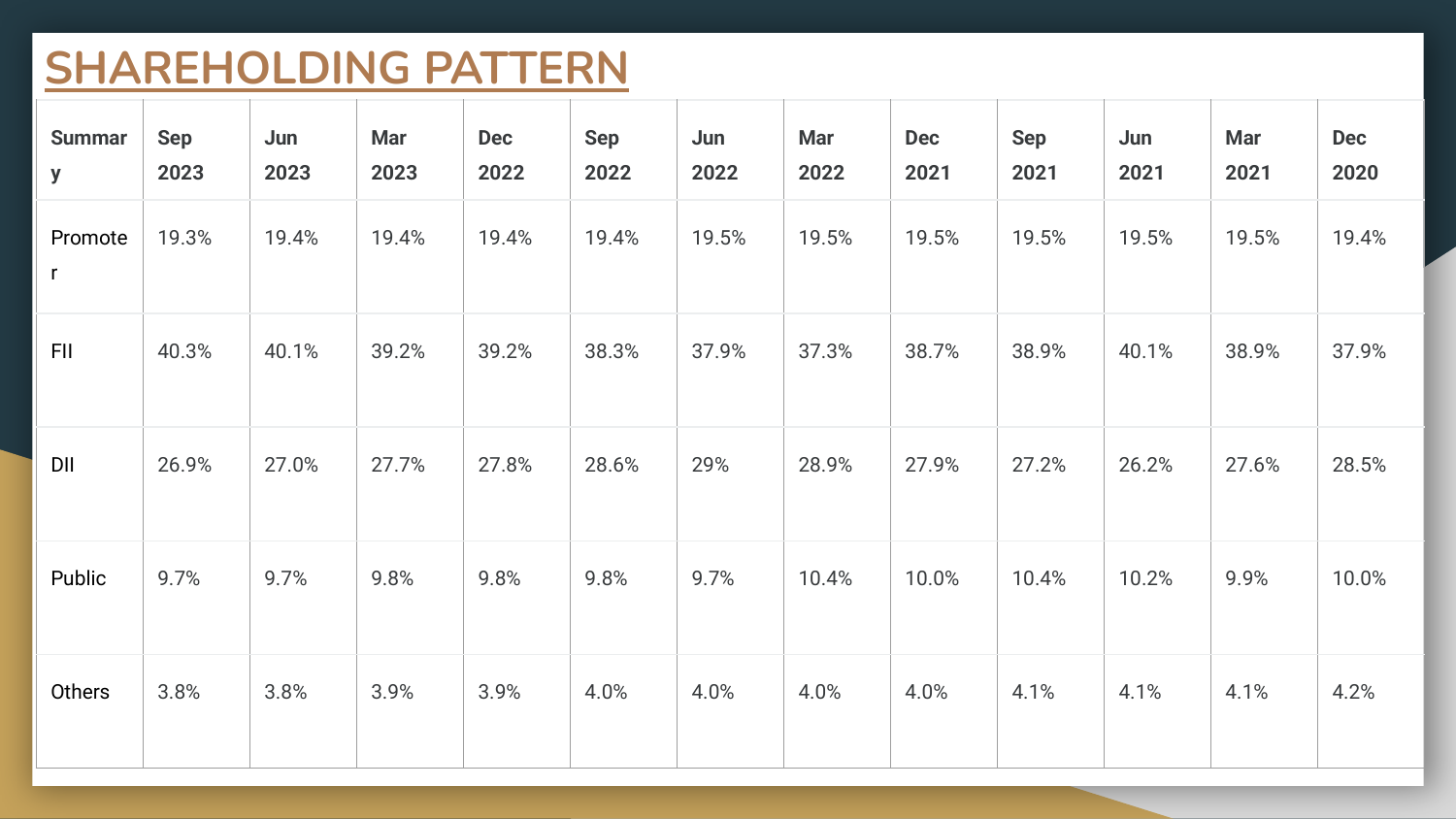

# SHAREHOLDING PATTERN
| Summary | Sep 2023 | Jun 2023 | Mar 2023 | Dec 2022 | Sep 2022 | Jun 2022 | Mar 2022 | Dec 2021 | Sep 2021 | Jun 2021 | Mar 2021 | Dec 2020 |
| --- | --- | --- | --- | --- | --- | --- | --- | --- | --- | --- | --- | --- |
| Promoter | 19.3% | 19.4% | 19.4% | 19.4% | 19.4% | 19.5% | 19.5% | 19.5% | 19.5% | 19.5% | 19.5% | 19.4% |
| FII | 40.3% | 40.1% | 39.2% | 39.2% | 38.3% | 37.9% | 37.3% | 38.7% | 38.9% | 40.1% | 38.9% | 37.9% |
| DII | 26.9% | 27.0% | 27.7% | 27.8% | 28.6% | 29% | 28.9% | 27.9% | 27.2% | 26.2% | 27.6% | 28.5% |
| Public | 9.7% | 9.7% | 9.8% | 9.8% | 9.8% | 9.7% | 10.4% | 10.0% | 10.4% | 10.2% | 9.9% | 10.0% |
| Others | 3.8% | 3.8% | 3.9% | 3.9% | 4.0% | 4.0% | 4.0% | 4.0% | 4.1% | 4.1% | 4.1% | 4.2% |